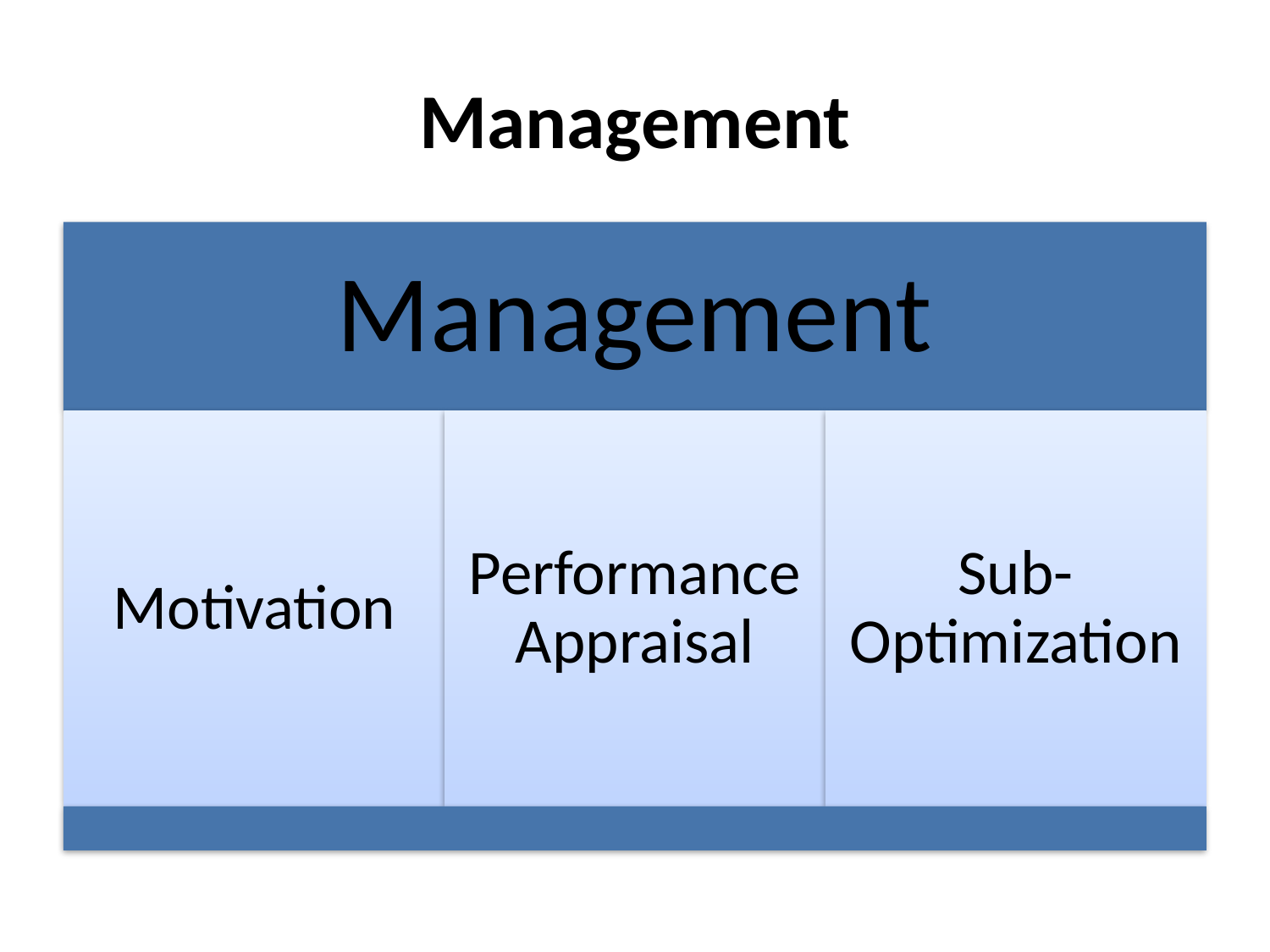

# Management
Management
Motivation
Performance Appraisal
Sub-Optimization